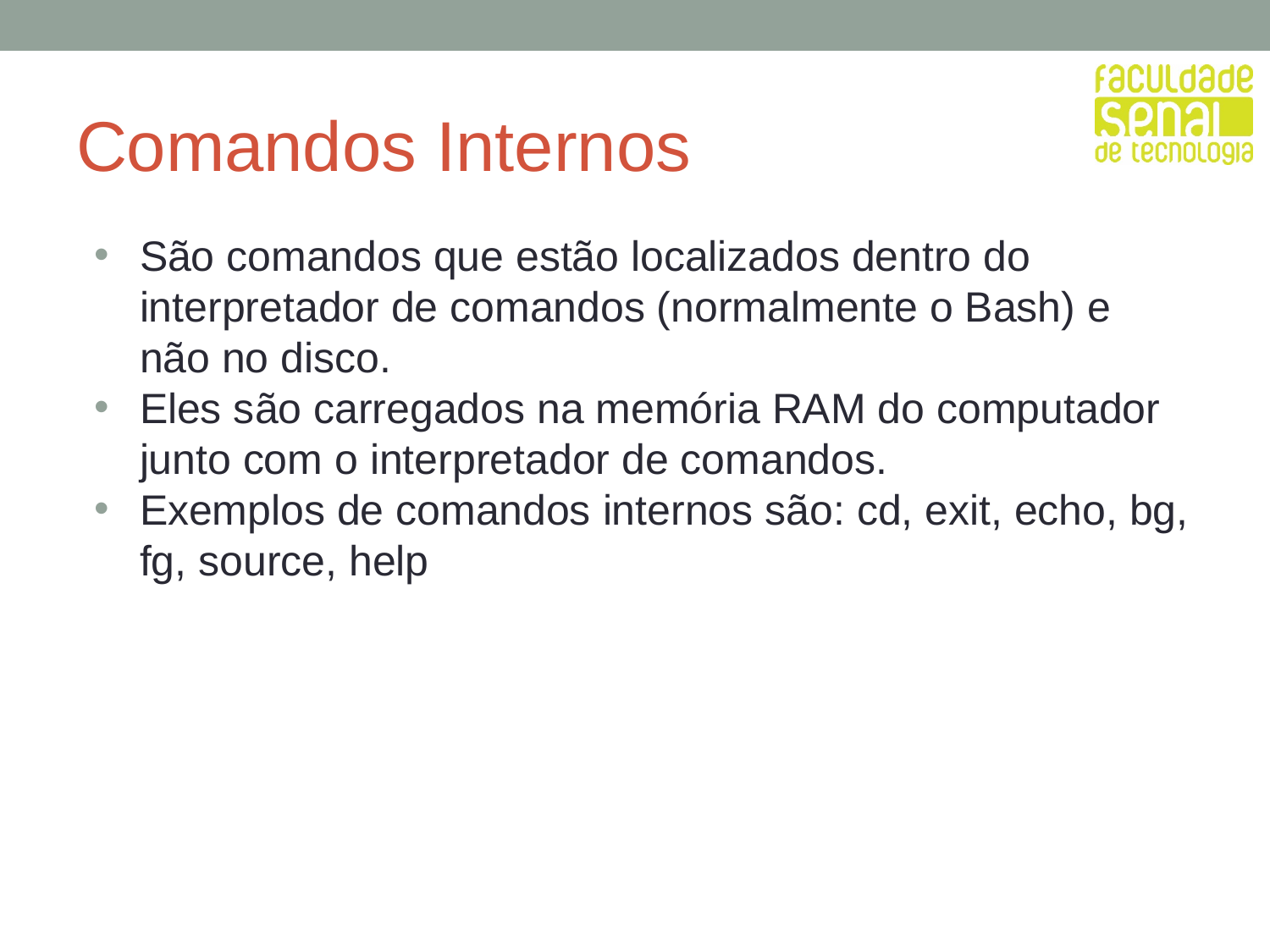

# Comandos Internos
São comandos que estão localizados dentro do interpretador de comandos (normalmente o Bash) e não no disco.
Eles são carregados na memória RAM do computador junto com o interpretador de comandos.
Exemplos de comandos internos são: cd, exit, echo, bg, fg, source, help